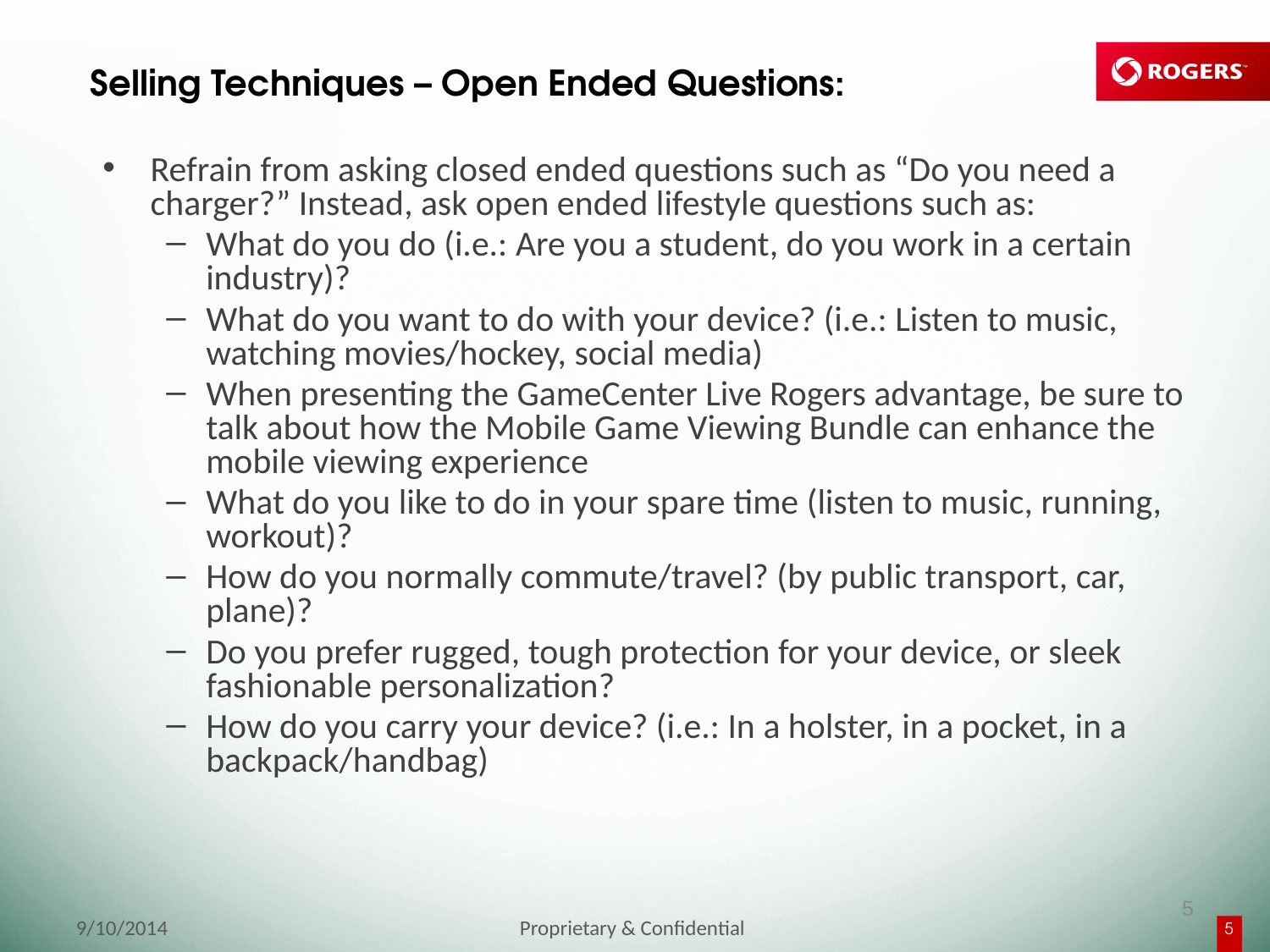

# Selling Techniques – Open Ended Questions:
Refrain from asking closed ended questions such as “Do you need a charger?” Instead, ask open ended lifestyle questions such as:
What do you do (i.e.: Are you a student, do you work in a certain industry)?
What do you want to do with your device? (i.e.: Listen to music, watching movies/hockey, social media)
When presenting the GameCenter Live Rogers advantage, be sure to talk about how the Mobile Game Viewing Bundle can enhance the mobile viewing experience
What do you like to do in your spare time (listen to music, running, workout)?
How do you normally commute/travel? (by public transport, car, plane)?
Do you prefer rugged, tough protection for your device, or sleek fashionable personalization?
How do you carry your device? (i.e.: In a holster, in a pocket, in a backpack/handbag)

5